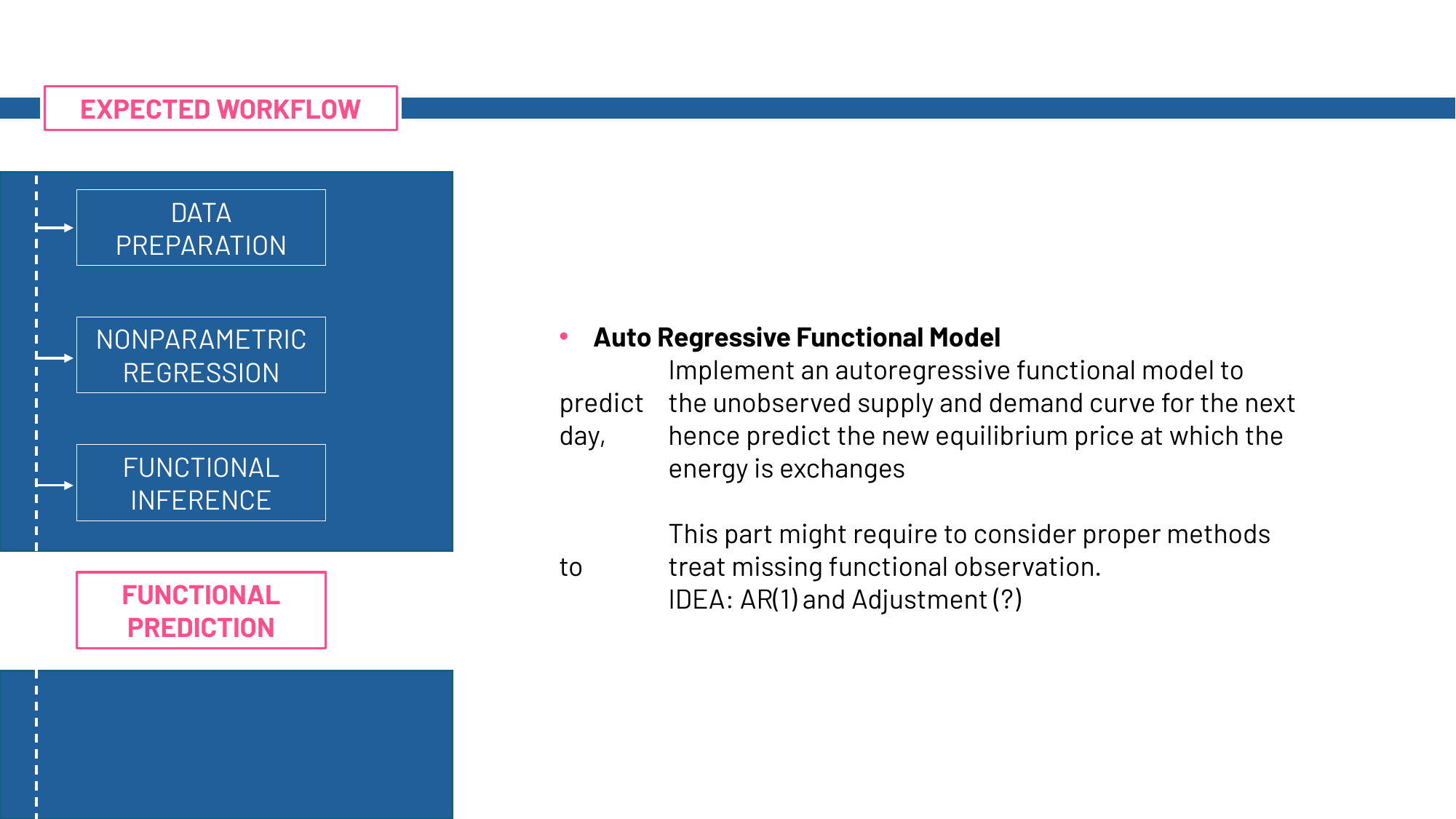

EXPECTED WORKFLOW

DATA PREPARATION
Auto Regressive Functional Model
	Implement an autoregressive functional model to predict 	the unobserved supply and demand curve for the next day, 	hence predict the new equilibrium price at which the 	energy is exchanges

	This part might require to consider proper methods to 	treat missing functional observation.
	IDEA: AR(1) and Adjustment (?)

NONPARAMETRIC REGRESSION
FUNCTIONAL INFERENCE
FUNCTIONAL
PREDICTION